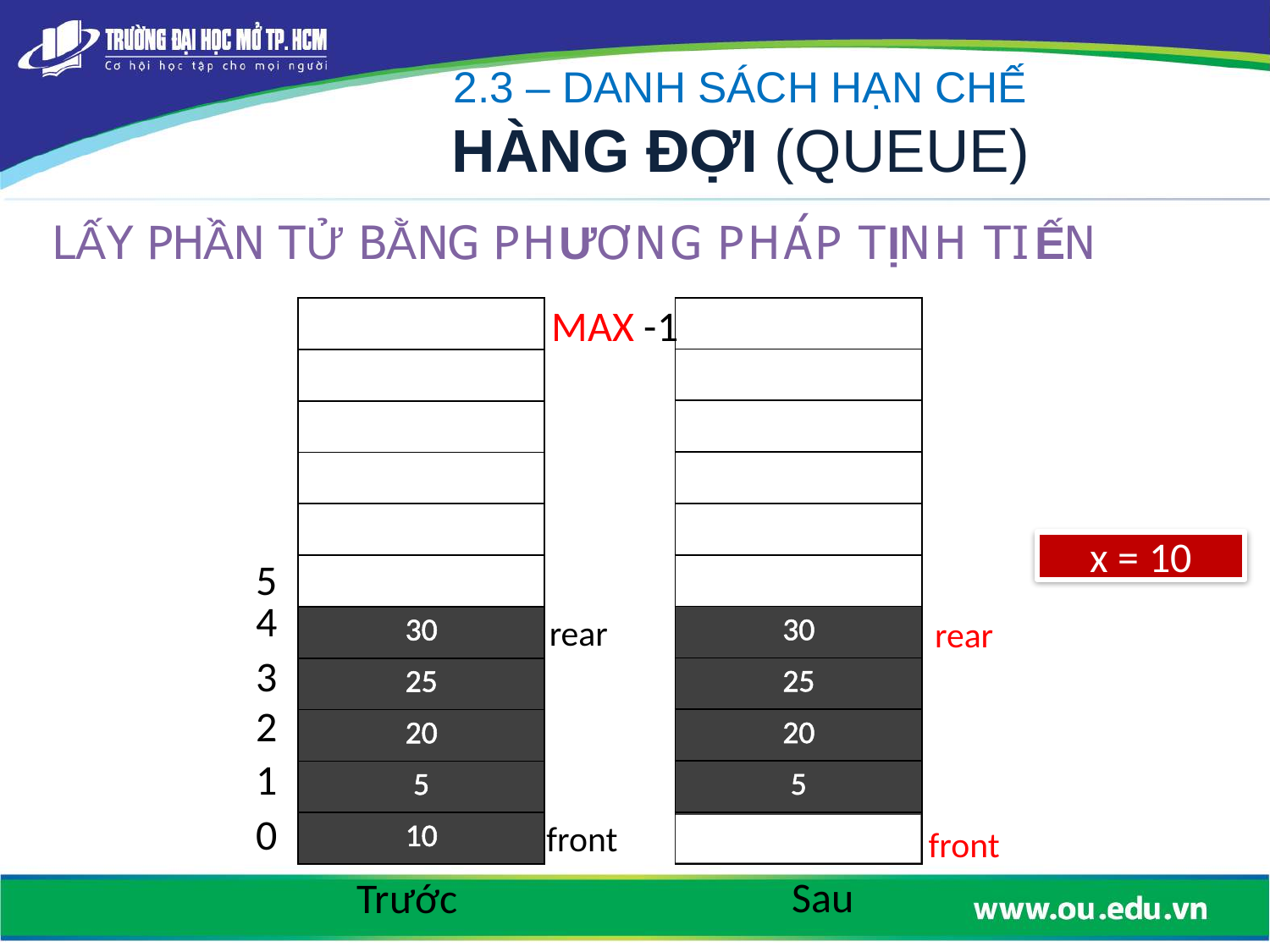

2.3 – DANH SÁCH HẠN CHẾ
HÀNG ĐỢI (QUEUE)
LẤY PHẦN TỬ BẰNG PHƯƠNG PHÁP TỊNH TIẾN
|  |
| --- |
|  |
|  |
|  |
|  |
|  |
| 30 |
| 25 |
| 20 |
| 5 |
| 10 |
|  |
| --- |
|  |
|  |
|  |
|  |
|  |
| 30 |
| 25 |
| 20 |
| 5 |
| 10 |
MAX -1
x = 10
5
4
rear
rear
3
2
1
0
front
10
front
Sau
Trước